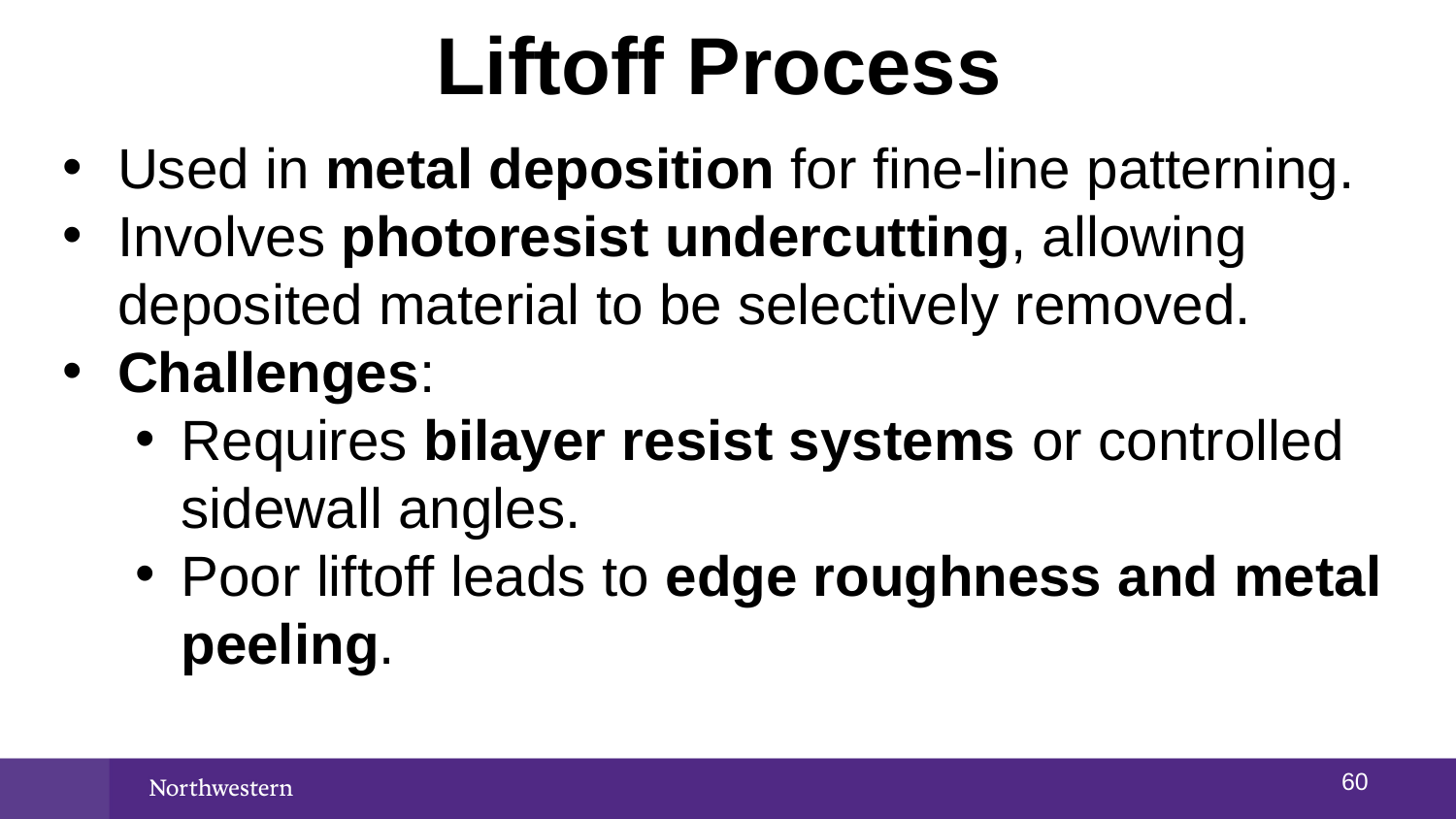

# Liftoff Process
Used in metal deposition for fine-line patterning.
Involves photoresist undercutting, allowing deposited material to be selectively removed.
Challenges:
Requires bilayer resist systems or controlled sidewall angles.
Poor liftoff leads to edge roughness and metal peeling.

60